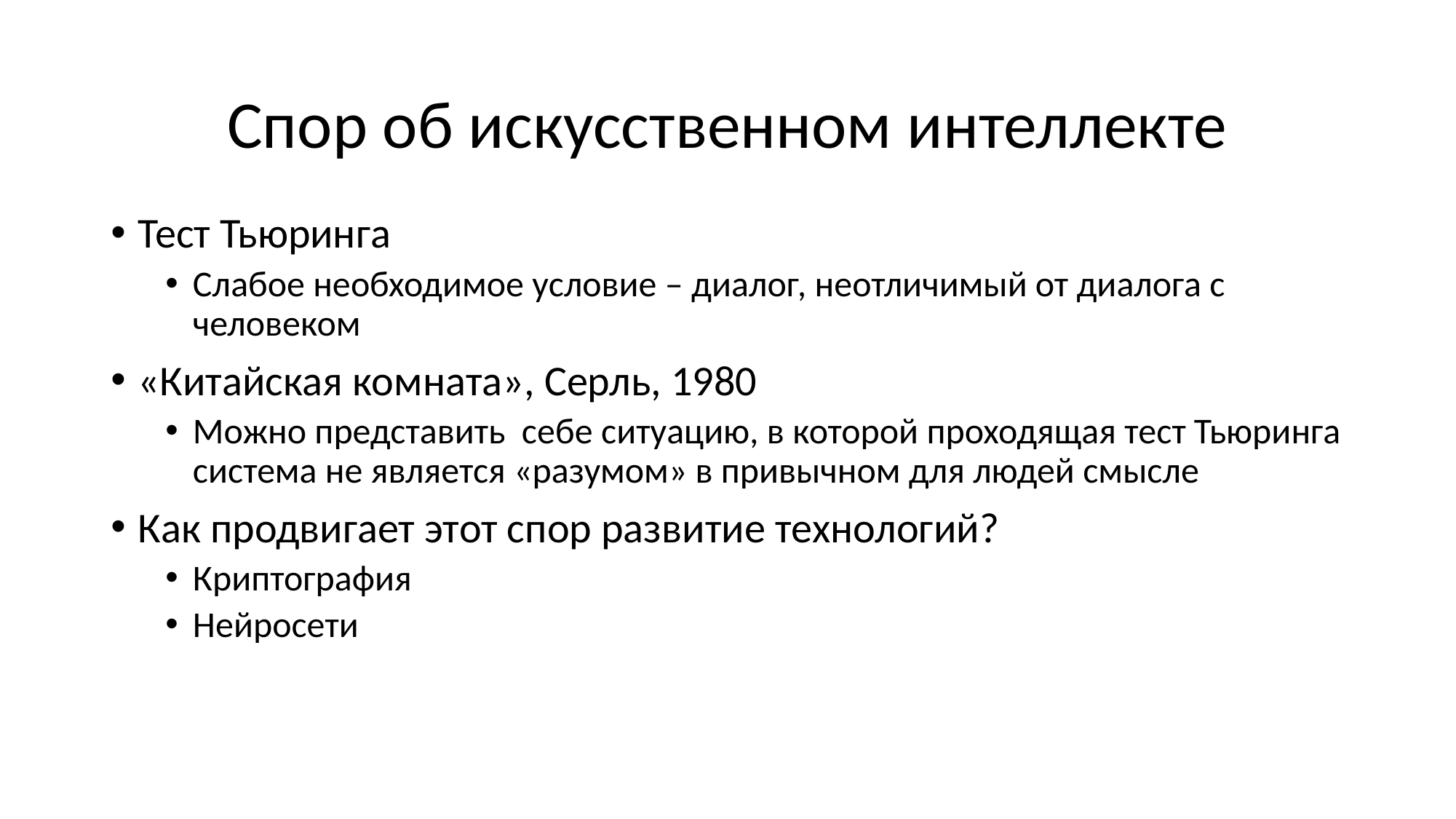

# Спор об искусственном интеллекте
Тест Тьюринга
Слабое необходимое условие – диалог, неотличимый от диалога с человеком
«Китайская комната», Серль, 1980
Можно представить  себе ситуацию, в которой проходящая тест Тьюринга система не является «разумом» в привычном для людей смысле
Как продвигает этот спор развитие технологий?
Криптография
Нейросети